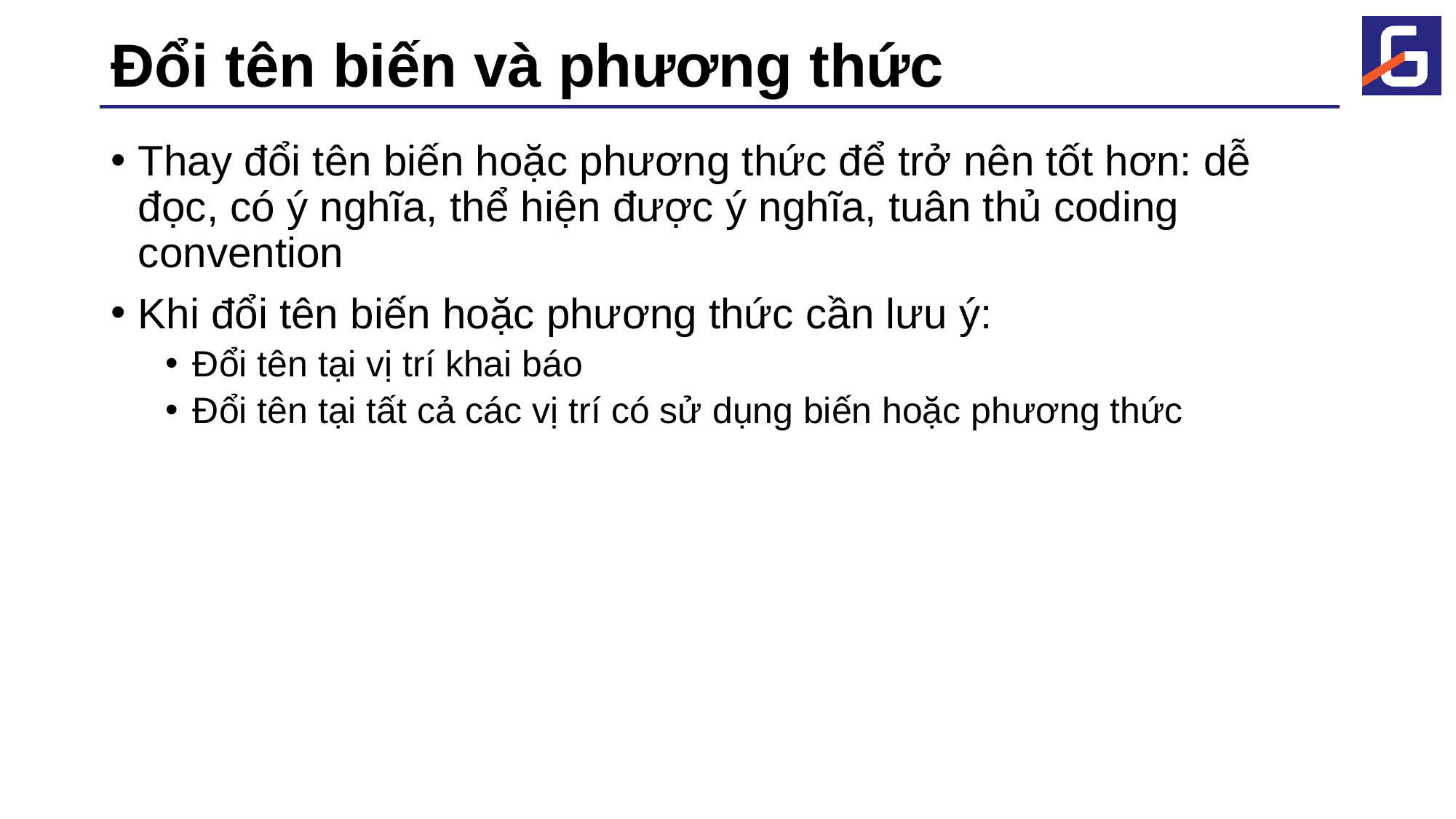

# Đổi tên biến và phương thức
Thay đổi tên biến hoặc phương thức để trở nên tốt hơn: dễ đọc, có ý nghĩa, thể hiện được ý nghĩa, tuân thủ coding convention
Khi đổi tên biến hoặc phương thức cần lưu ý:
Đổi tên tại vị trí khai báo
Đổi tên tại tất cả các vị trí có sử dụng biến hoặc phương thức